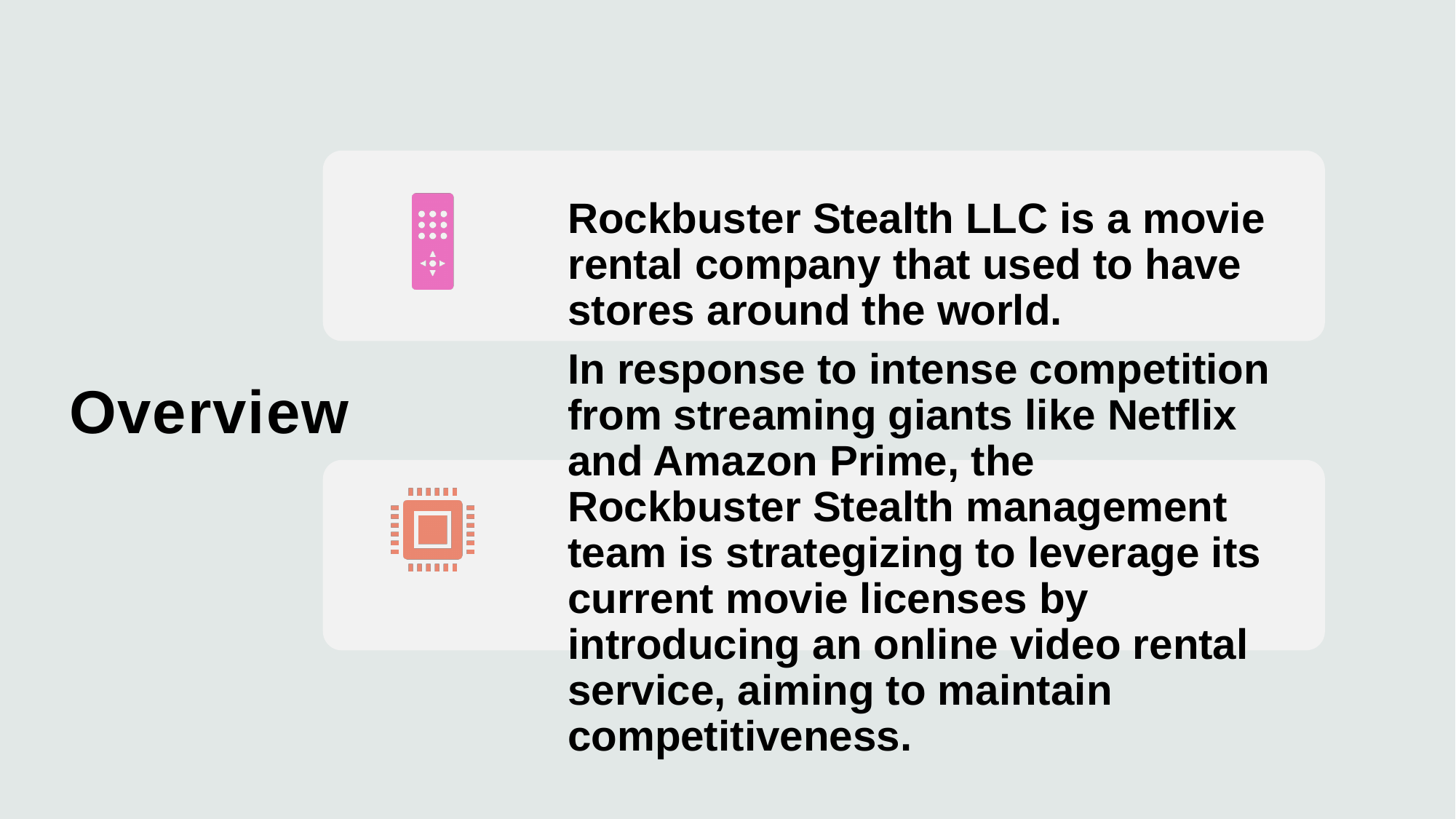

Rockbuster Stealth LLC is a movie rental company that used to have stores around the world.
In response to intense competition from streaming giants like Netflix and Amazon Prime, the Rockbuster Stealth management team is strategizing to leverage its current movie licenses by introducing an online video rental service, aiming to maintain competitiveness.
# Overview